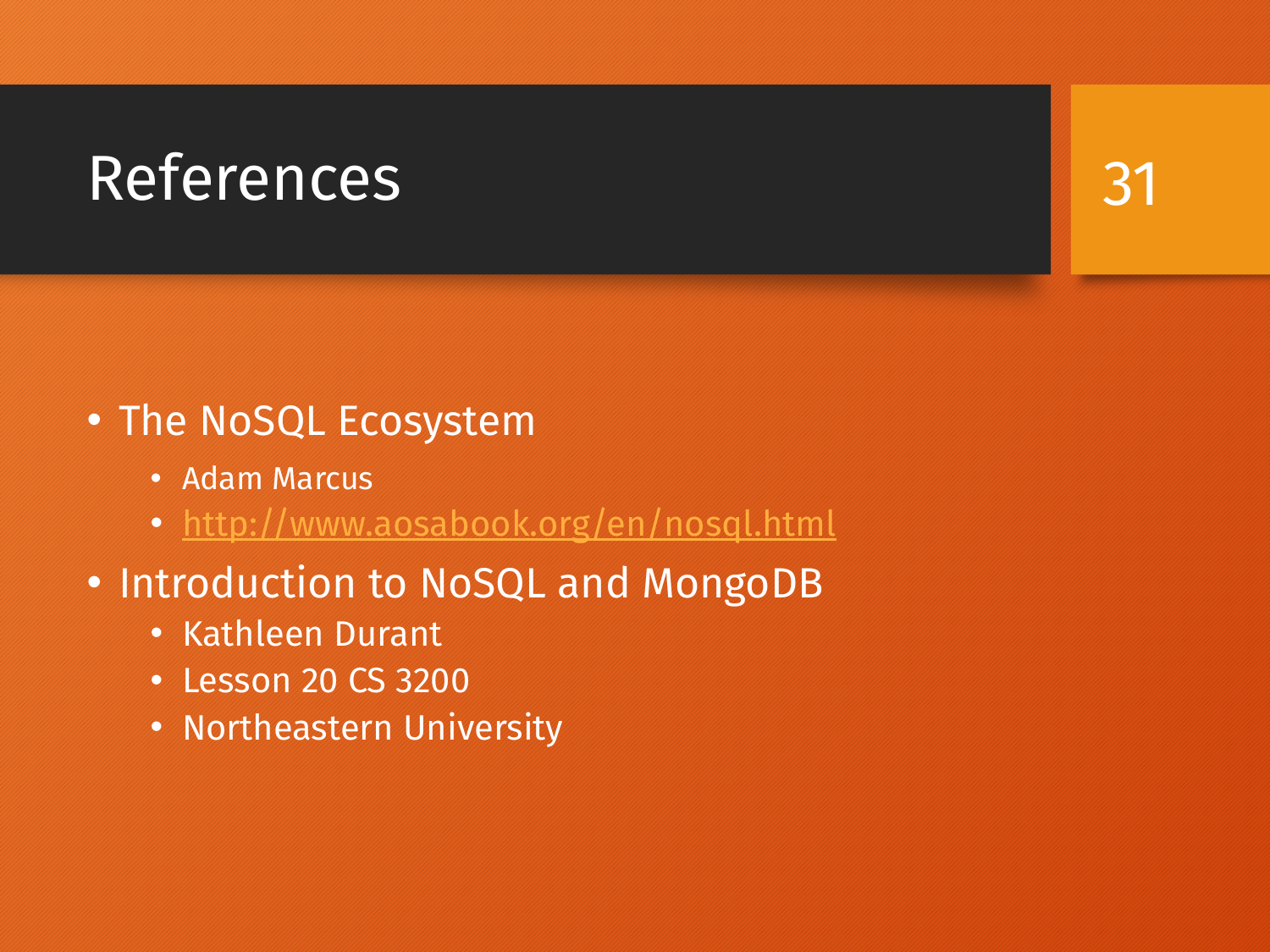

# References
31

The NoSQL Ecosystem
Adam Marcus
http://www.aosabook.org/en/nosql.html
Introduction to NoSQL and MongoDB
Kathleen Durant
Lesson 20 CS 3200
Northeastern University